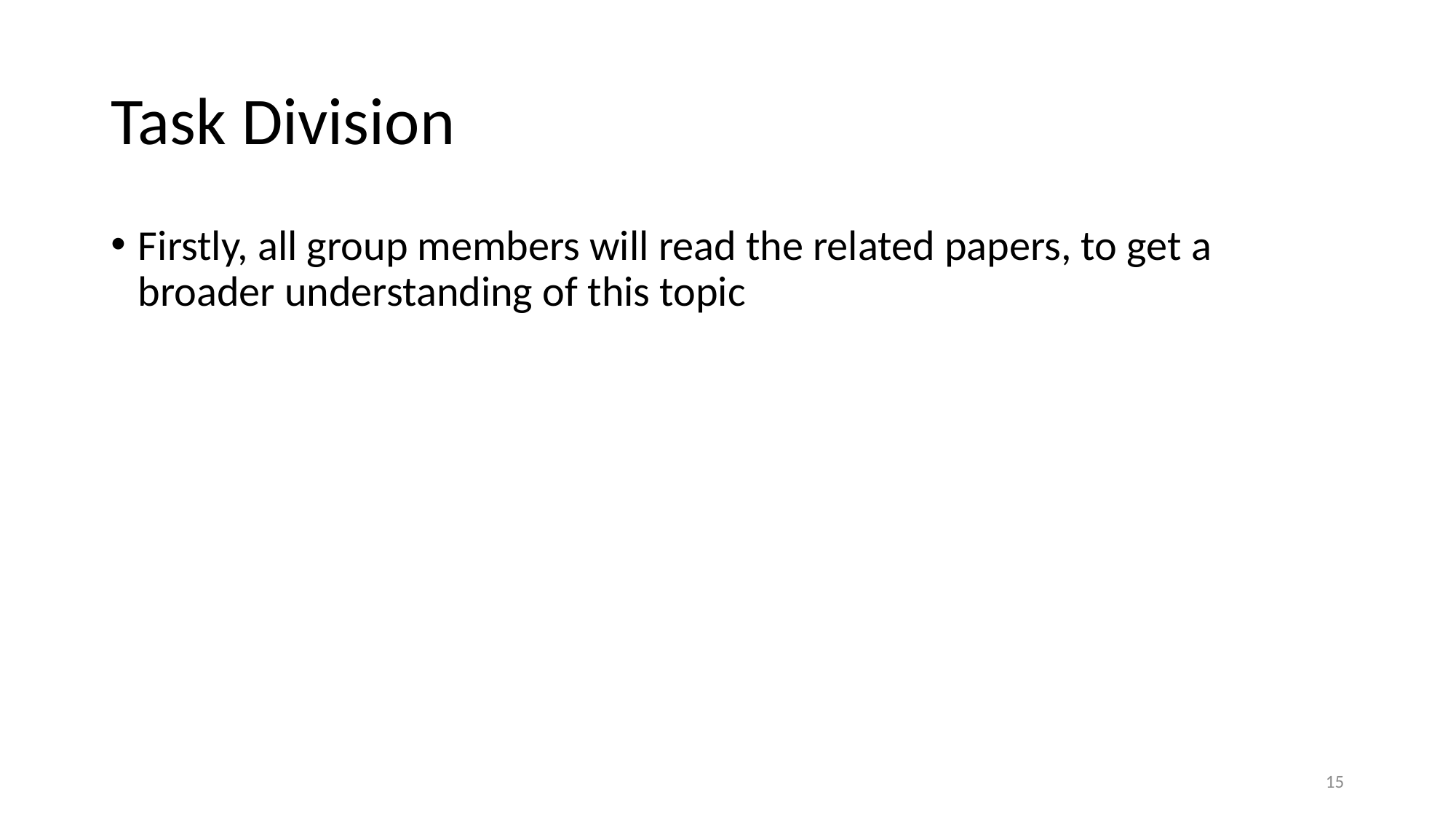

# Task Division
Firstly, all group members will read the related papers, to get a broader understanding of this topic
15